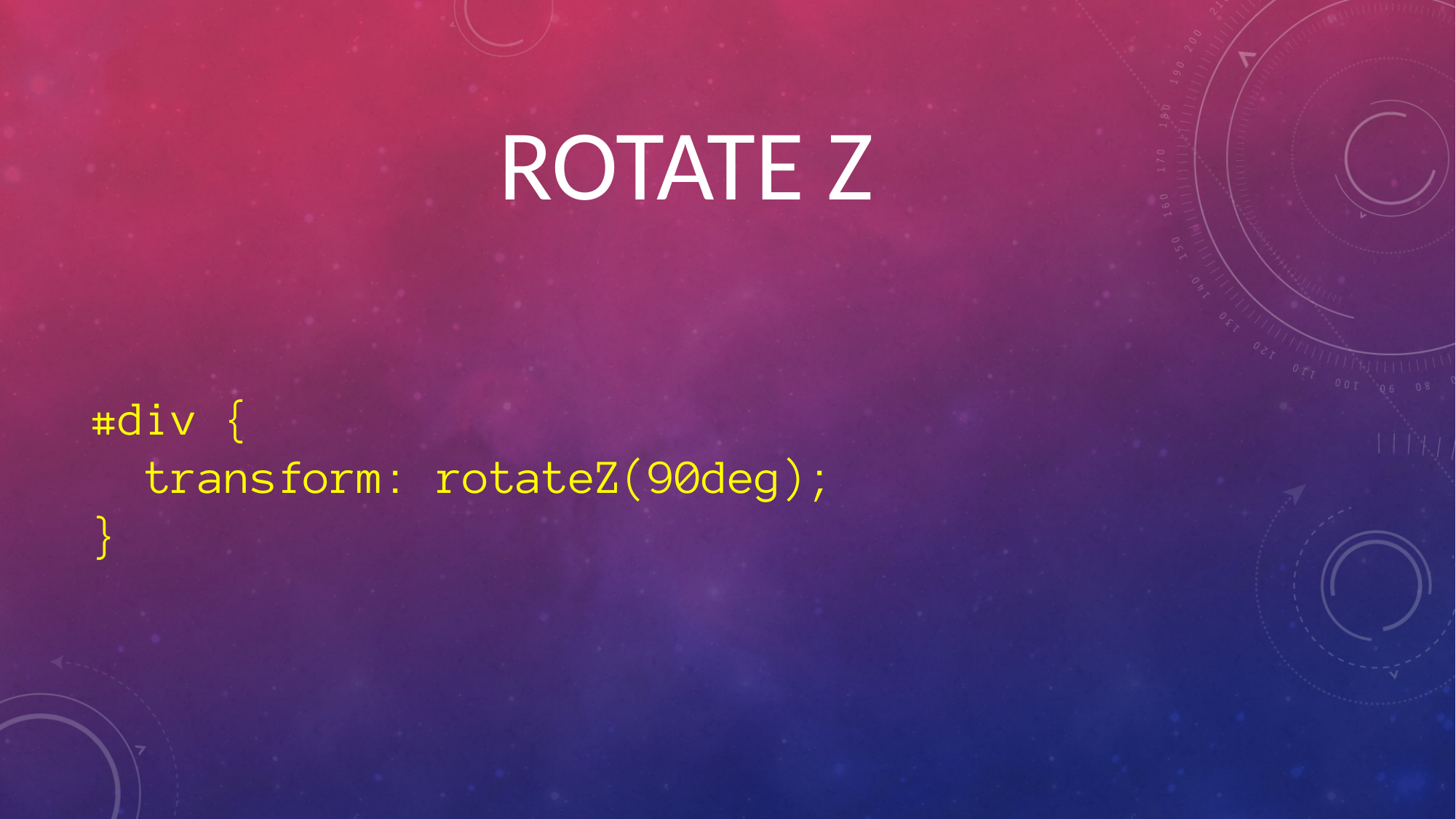

# Rotate z
#div {
  transform: rotateZ(90deg);
}